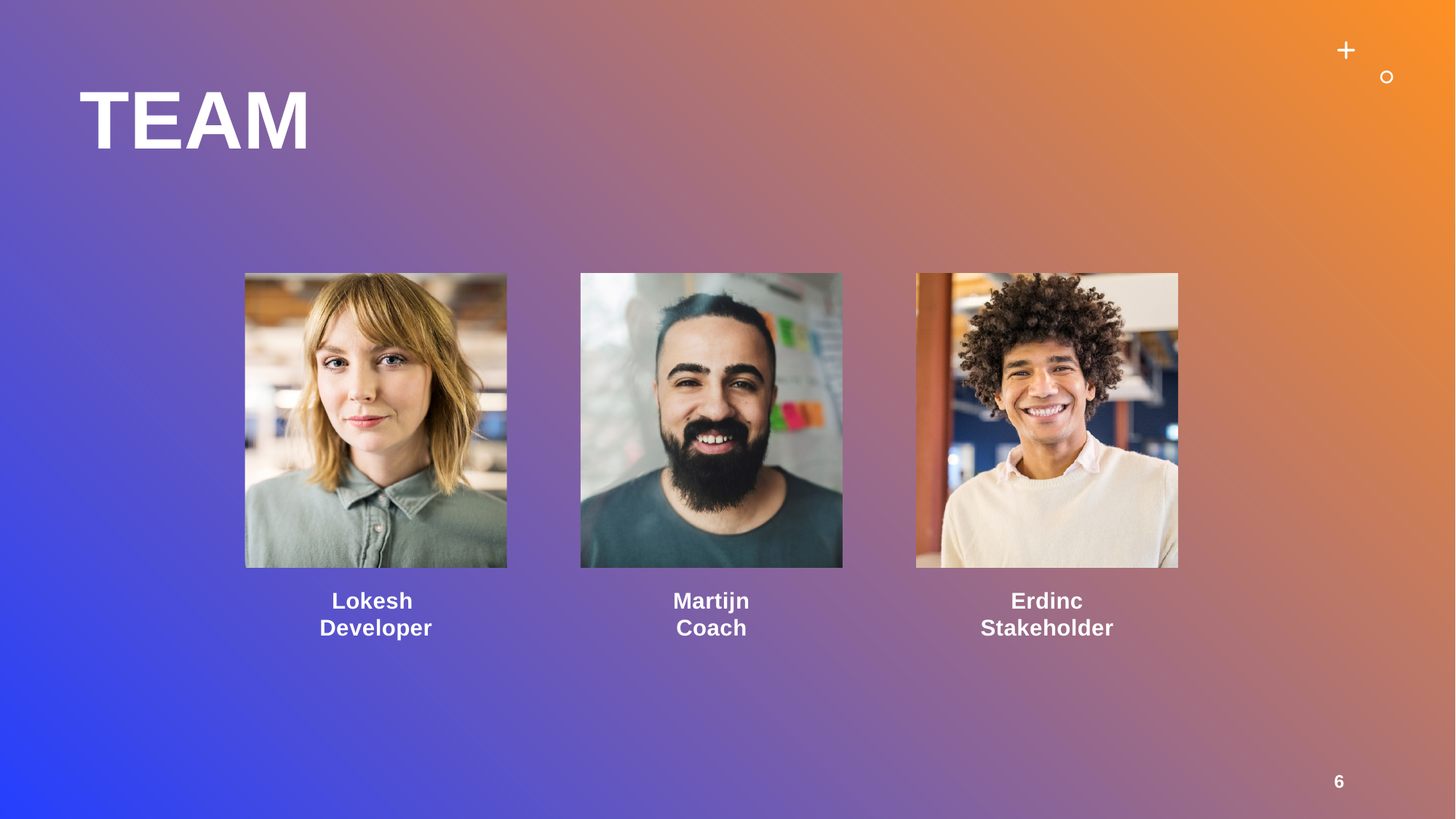

# Team
Lokesh
Developer
Martijn
Coach
Erdinc
Stakeholder
6